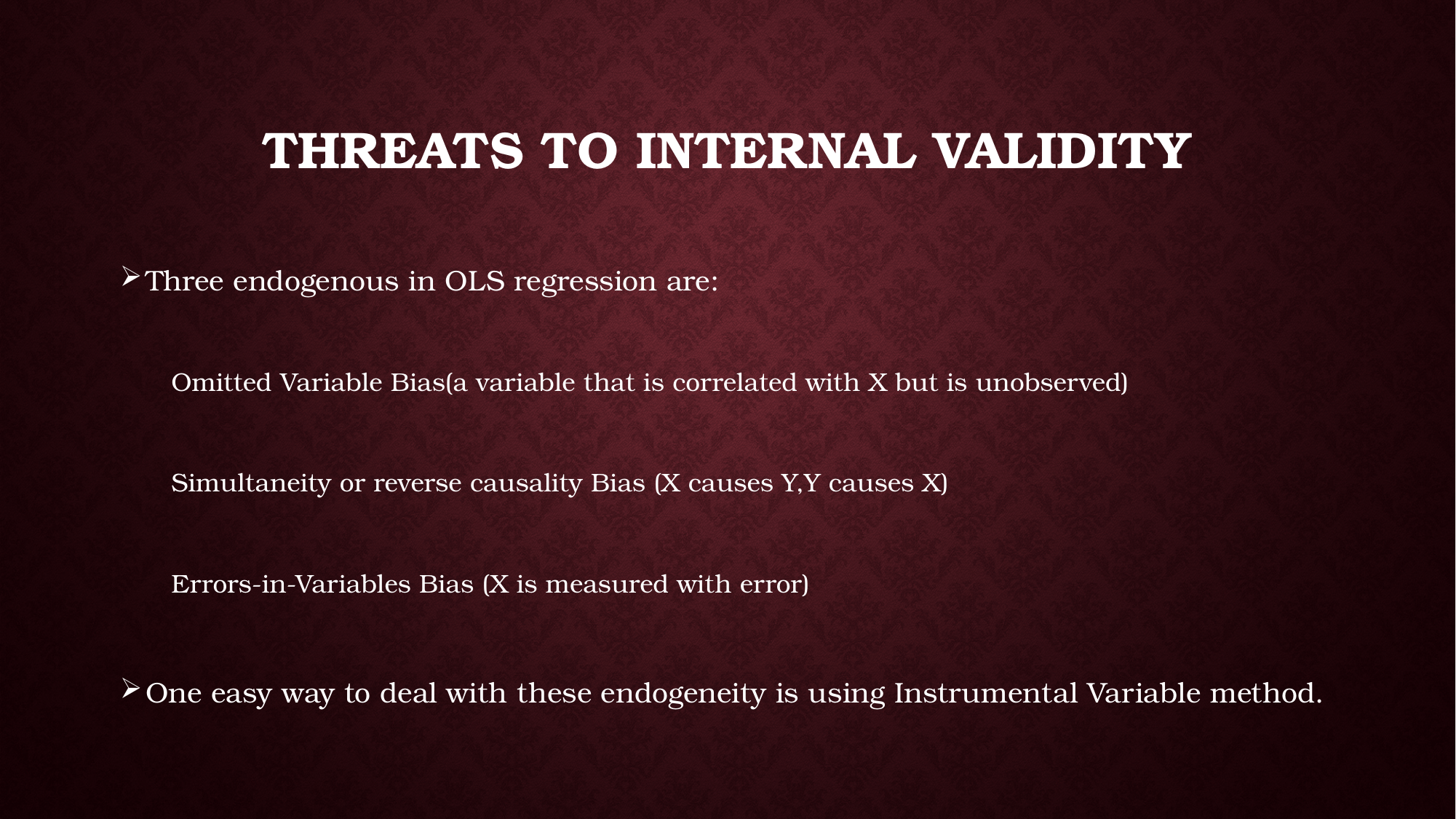

# Threats to internal validity
Three endogenous in OLS regression are:

Omitted Variable Bias(a variable that is correlated with X but is unobserved)

Simultaneity or reverse causality Bias (X causes Y,Y causes X)

Errors-in-Variables Bias (X is measured with error)

One easy way to deal with these endogeneity is using Instrumental Variable method.